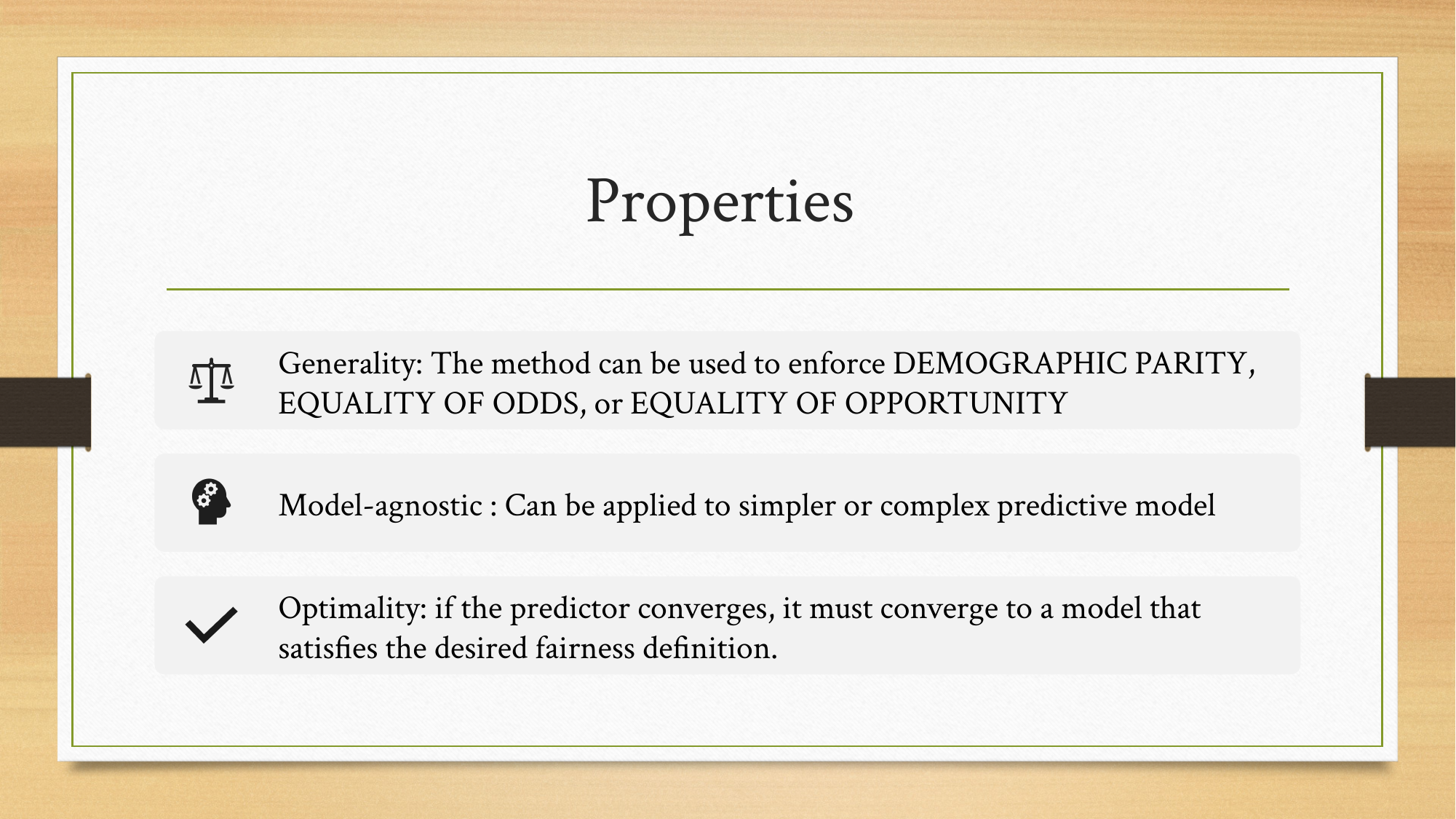

# Properties
Generality: The method can be used to enforce DEMOGRAPHIC PARITY, EQUALITY OF ODDS, or EQUALITY OF OPPORTUNITY
Model-agnostic : Can be applied to simpler or complex predictive model
Optimality: if the predictor converges, it must converge to a model that satisfies the desired fairness definition.